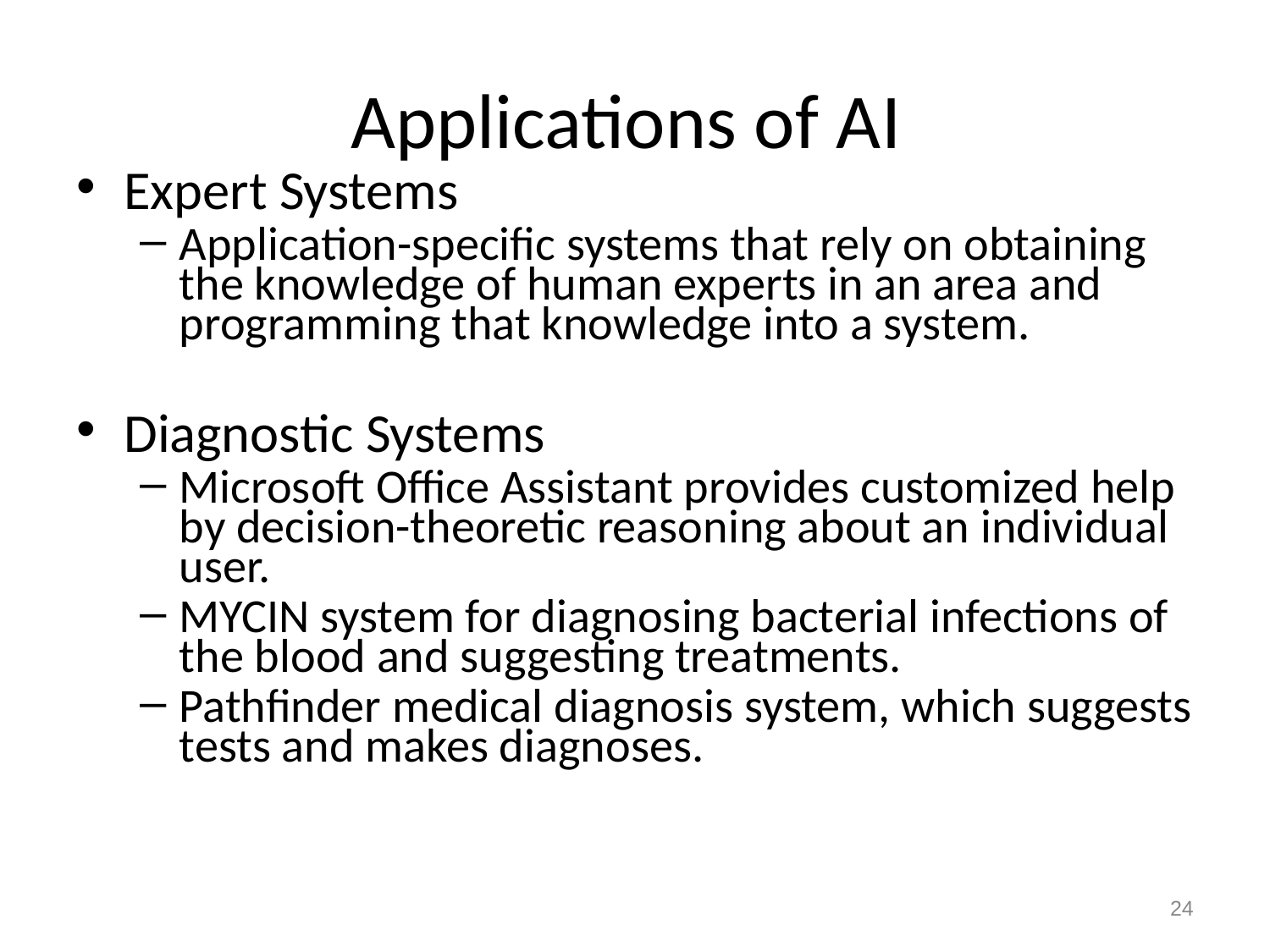

# Applications of AI
Expert Systems
Application-specific systems that rely on obtaining the knowledge of human experts in an area and programming that knowledge into a system.

Diagnostic Systems
Microsoft Office Assistant provides customized help by decision-theoretic reasoning about an individual user.
MYCIN system for diagnosing bacterial infections of the blood and suggesting treatments.
Pathfinder medical diagnosis system, which suggests tests and makes diagnoses.

24